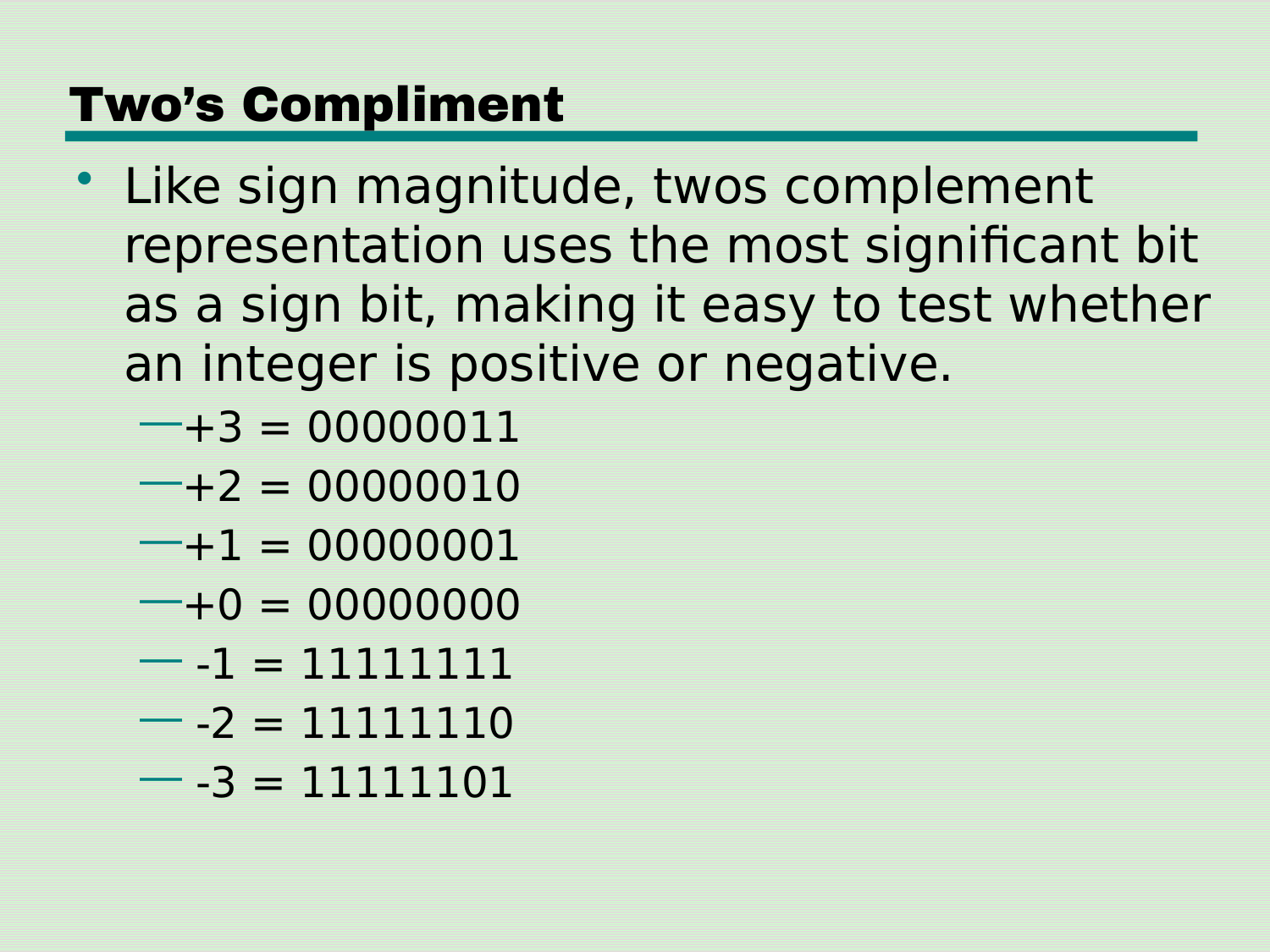

# Two’s Compliment
Like sign magnitude, twos complement representation uses the most significant bit as a sign bit, making it easy to test whether an integer is positive or negative.
+3 = 00000011
+2 = 00000010
+1 = 00000001
+0 = 00000000
 -1 = 11111111
 -2 = 11111110
 -3 = 11111101